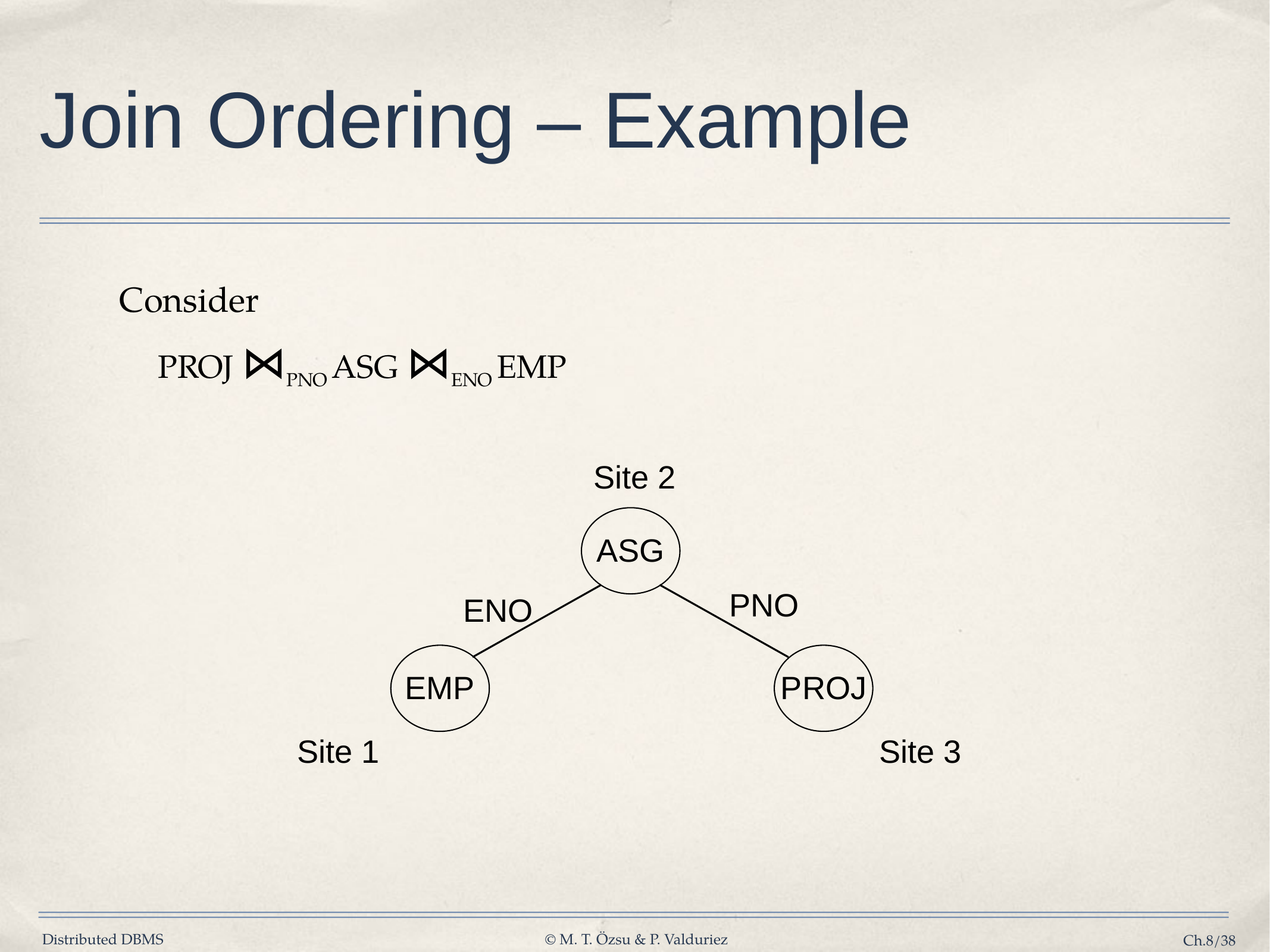

# Join Ordering – Example
Consider
PROJ ⋈PNO ASG ⋈ENO EMP
Site 2

ASG
PNO

ENO

EMP

PROJ
Site 1
Site 3